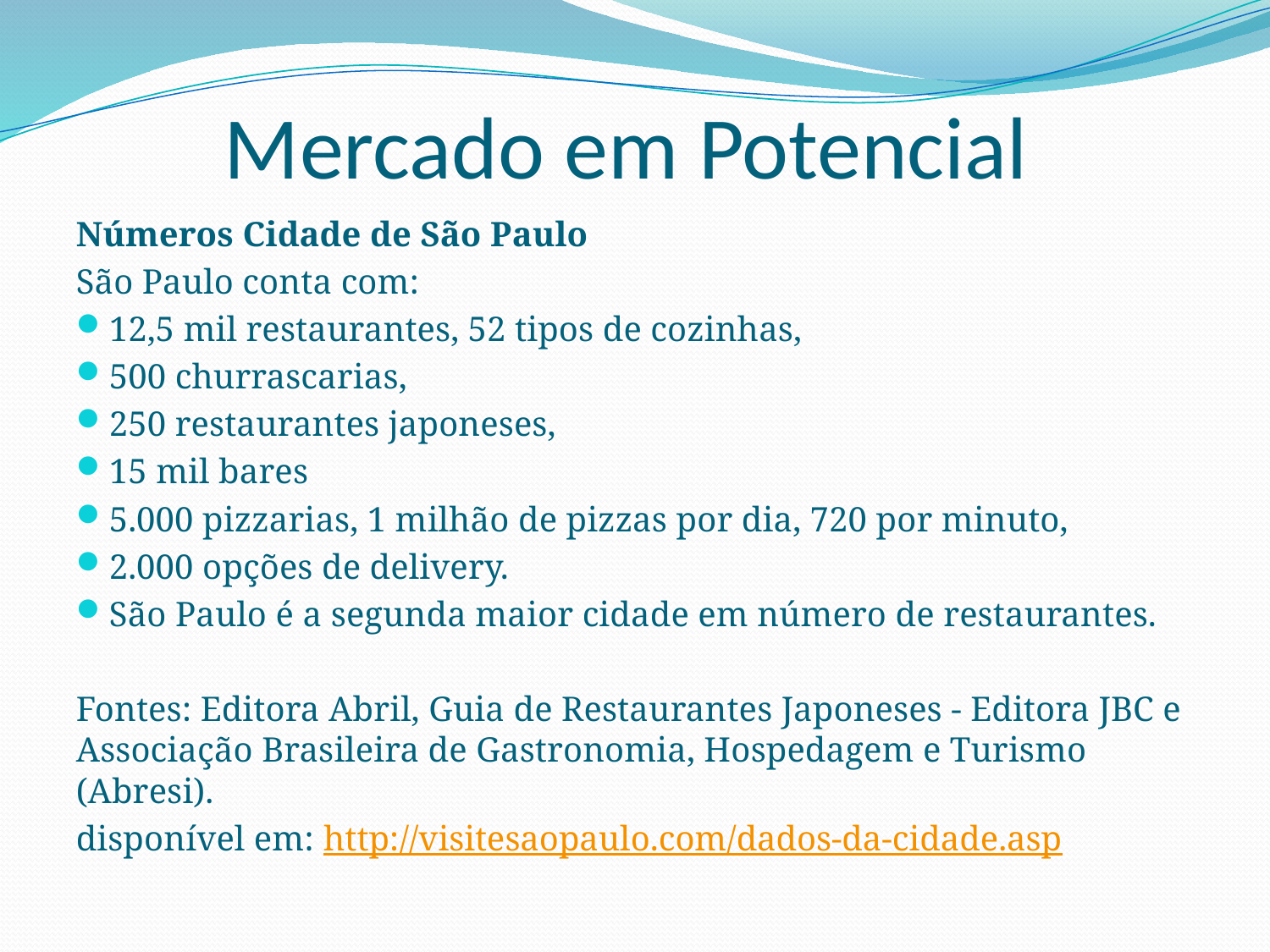

# Mercado em Potencial
Números Cidade de São Paulo
São Paulo conta com:
12,5 mil restaurantes, 52 tipos de cozinhas,
500 churrascarias,
250 restaurantes japoneses,
15 mil bares
5.000 pizzarias, 1 milhão de pizzas por dia, 720 por minuto,
2.000 opções de delivery.
São Paulo é a segunda maior cidade em número de restaurantes.

Fontes: Editora Abril, Guia de Restaurantes Japoneses - Editora JBC e Associação Brasileira de Gastronomia, Hospedagem e Turismo (Abresi).
disponível em: http://visitesaopaulo.com/dados-da-cidade.asp